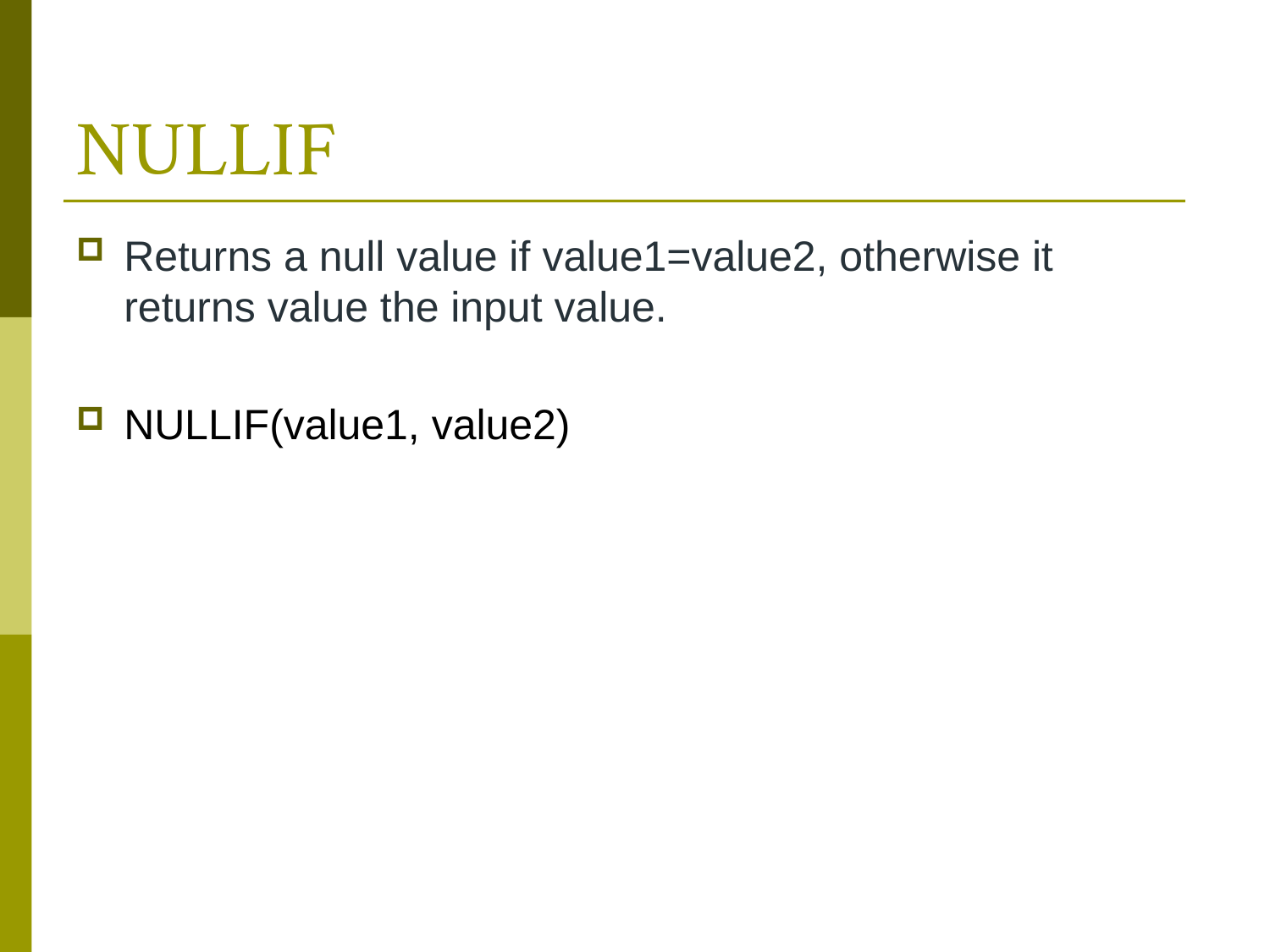

# NULLIF
Returns a null value if value1=value2, otherwise it returns value the input value.

NULLIF(value1, value2)